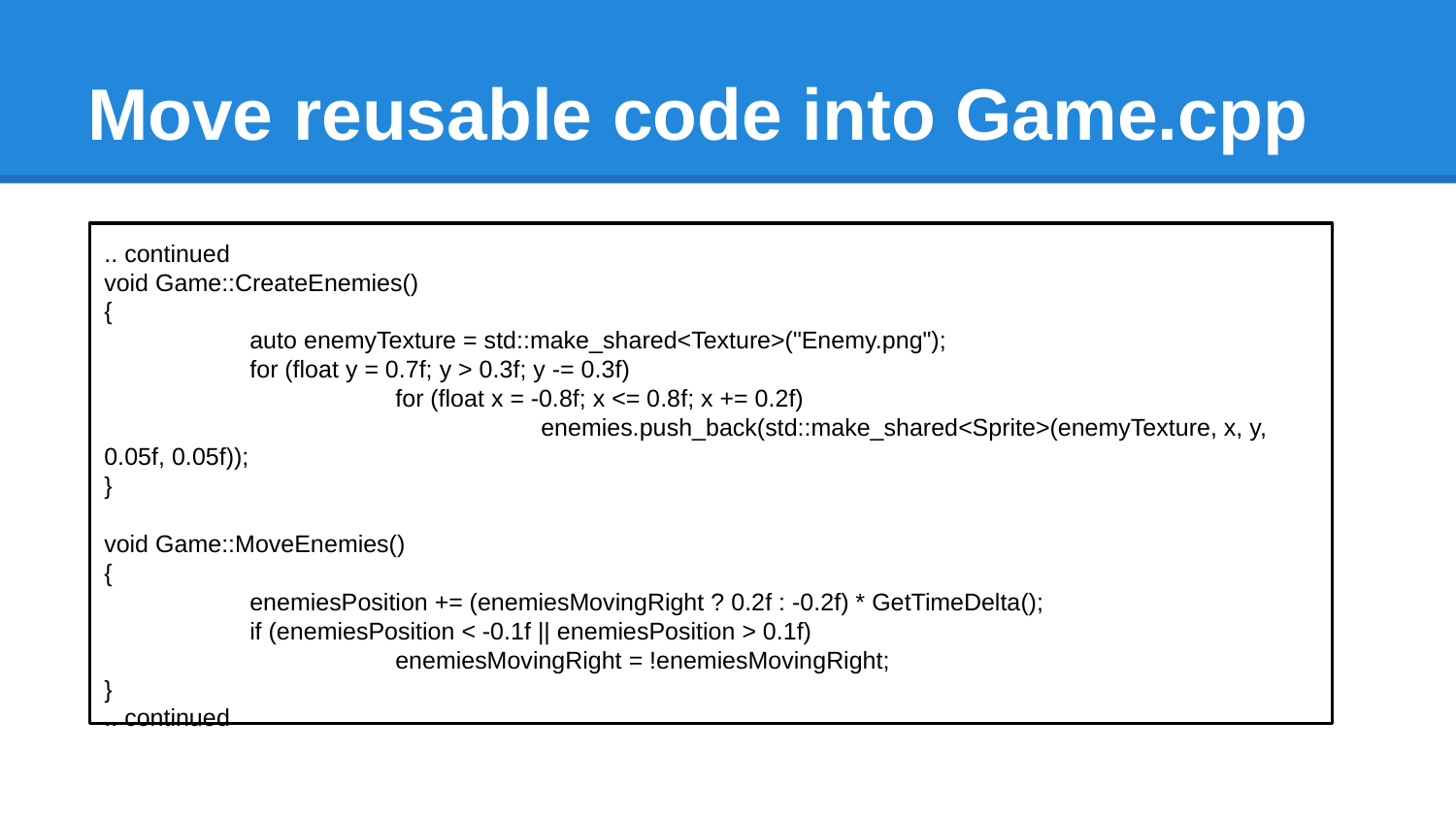

# Move reusable code into Game.cpp
.. continued
void Game::CreateEnemies()
{
	auto enemyTexture = std::make_shared<Texture>("Enemy.png");
	for (float y = 0.7f; y > 0.3f; y -= 0.3f)
		for (float x = -0.8f; x <= 0.8f; x += 0.2f)
			enemies.push_back(std::make_shared<Sprite>(enemyTexture, x, y, 0.05f, 0.05f));
}

void Game::MoveEnemies()
{
	enemiesPosition += (enemiesMovingRight ? 0.2f : -0.2f) * GetTimeDelta();
	if (enemiesPosition < -0.1f || enemiesPosition > 0.1f)
		enemiesMovingRight = !enemiesMovingRight;
}
.. continued